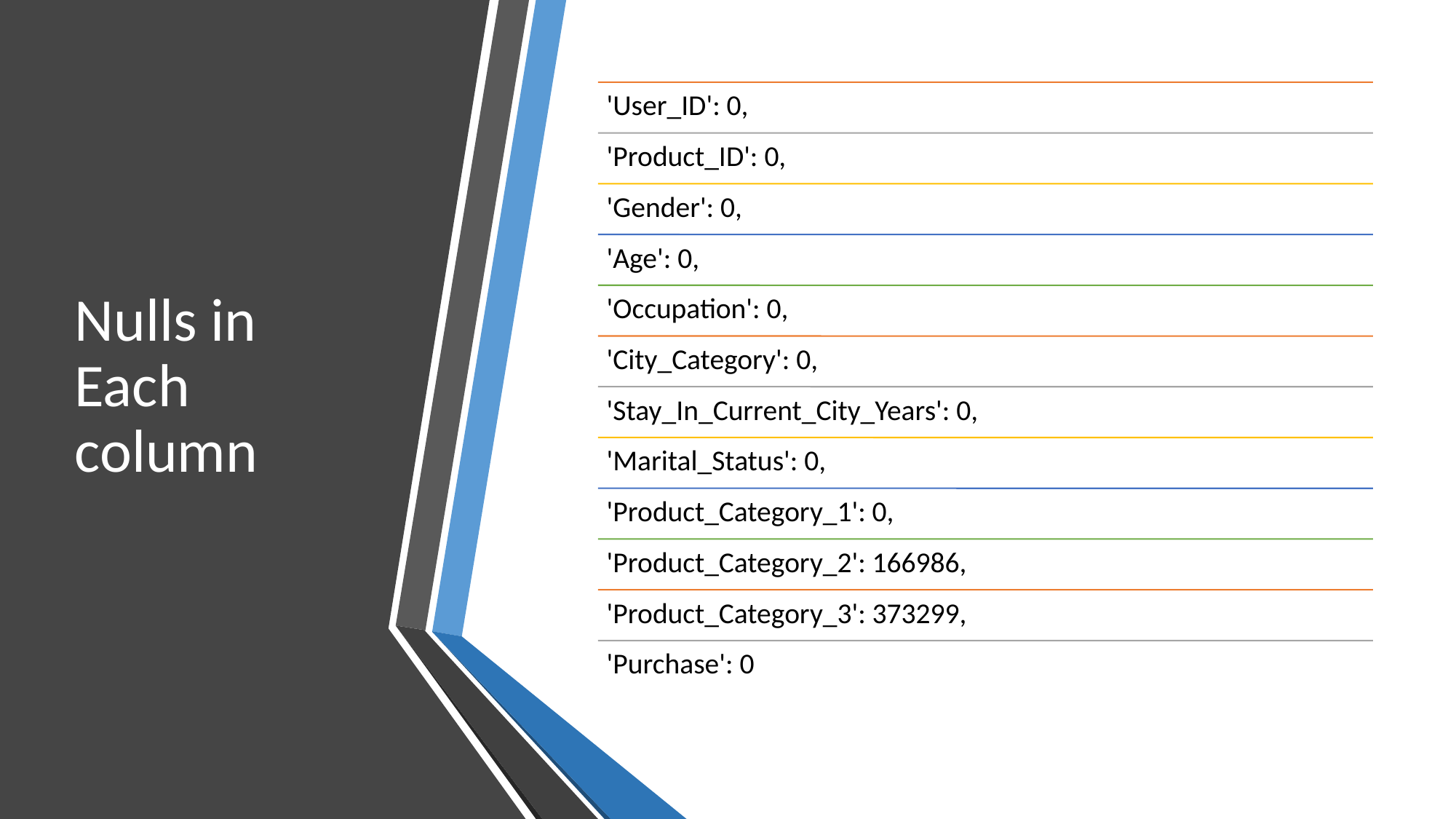

# Nulls in Each column
'User_ID': 0,
'Product_ID': 0,
'Gender': 0,
'Age': 0,
'Occupation': 0,
'City_Category': 0,
'Stay_In_Current_City_Years': 0,
'Marital_Status': 0,
'Product_Category_1': 0,
'Product_Category_2': 166986,
'Product_Category_3': 373299,
'Purchase': 0